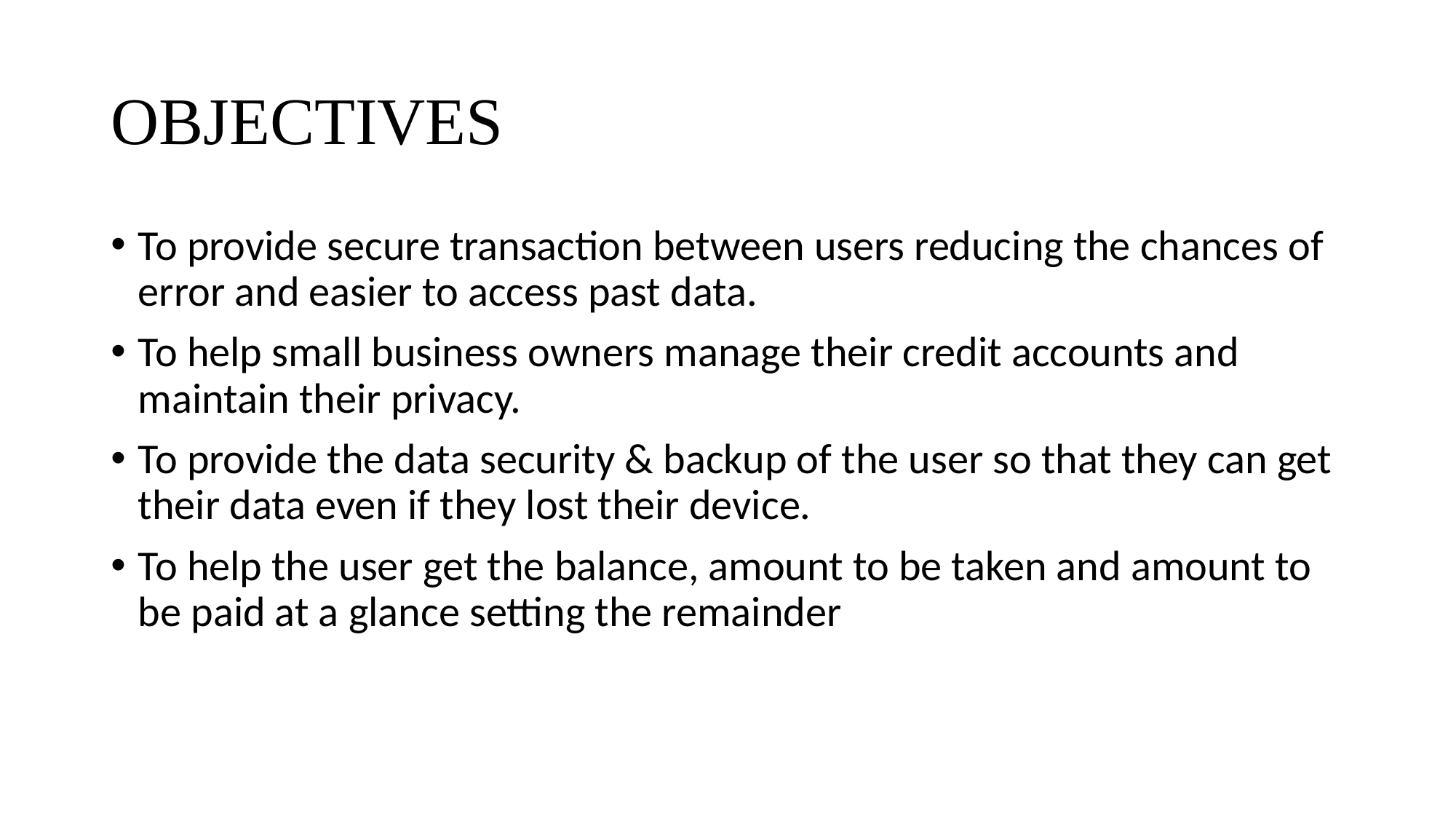

# OBJECTIVES
To provide secure transaction between users reducing the chances of error and easier to access past data.
To help small business owners manage their credit accounts and maintain their privacy.
To provide the data security & backup of the user so that they can get their data even if they lost their device.
To help the user get the balance, amount to be taken and amount to be paid at a glance setting the remainder